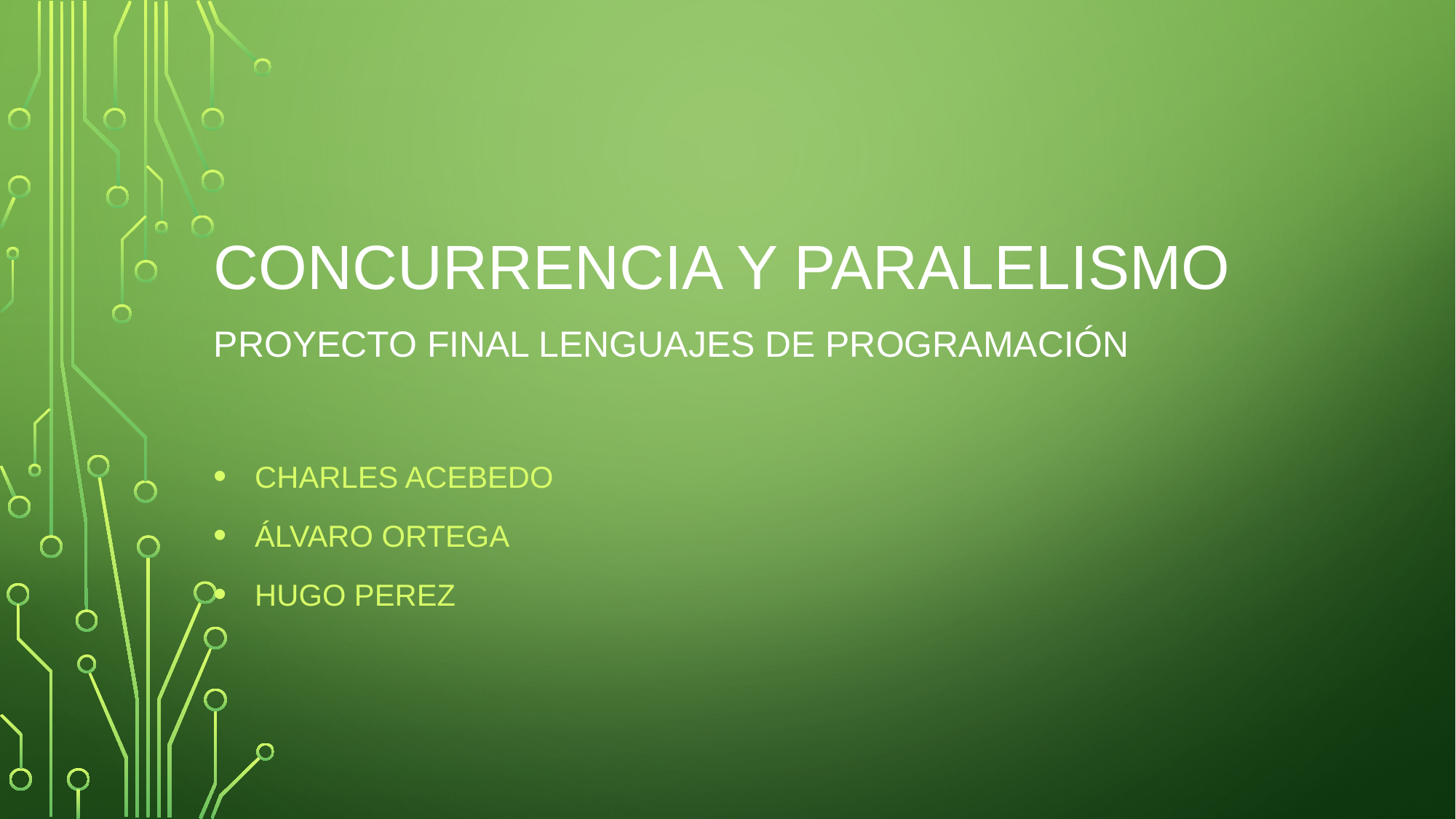

# Concurrencia y paralelismo
Proyecto final Lenguajes de programación

Charles acebedo
Álvaro ortega
Hugo perez